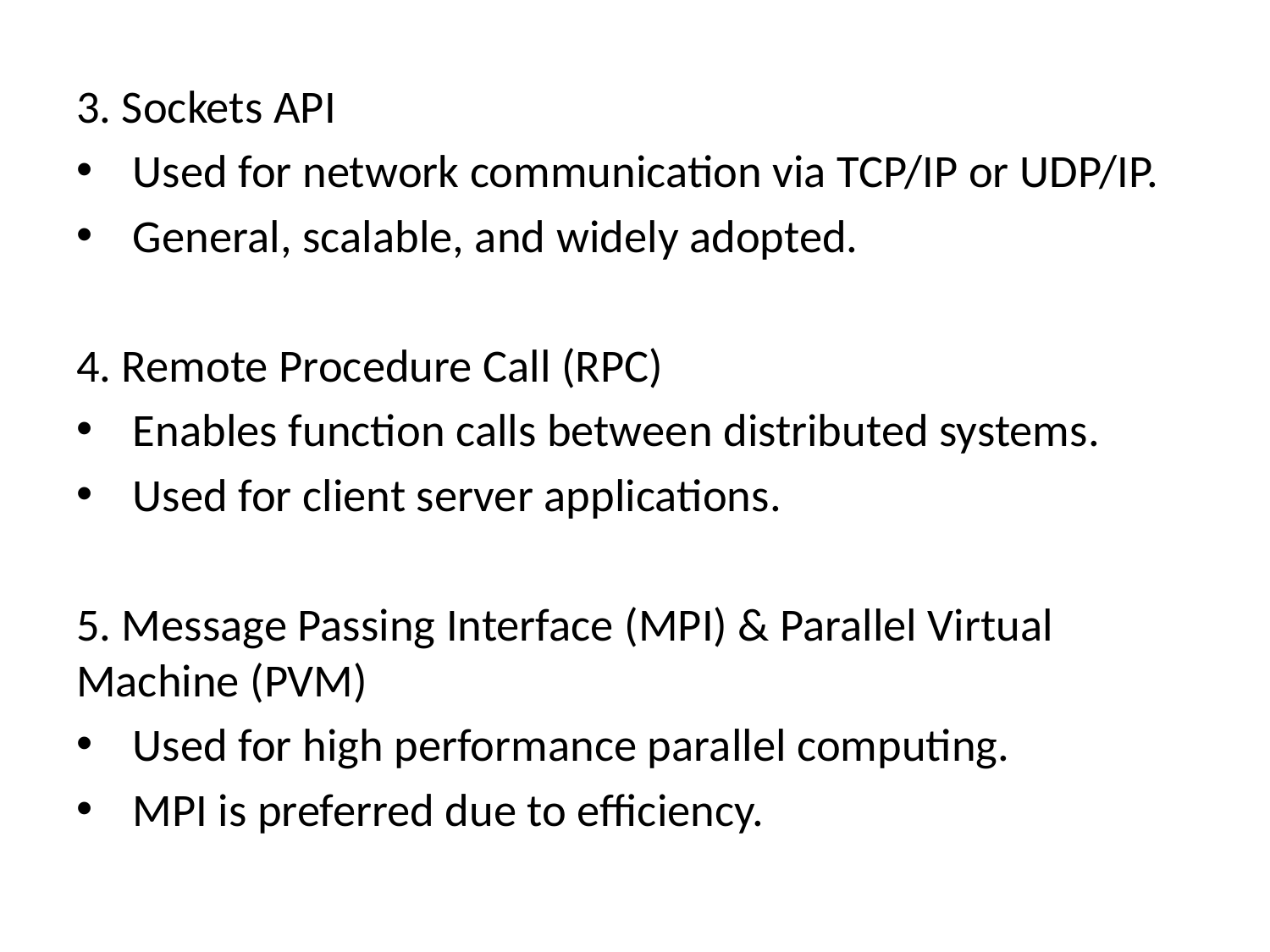

3. Sockets API
 Used for network communication via TCP/IP or UDP/IP.
 General, scalable, and widely adopted.

4. Remote Procedure Call (RPC)
 Enables function calls between distributed systems.
 Used for client server applications.

5. Message Passing Interface (MPI) & Parallel Virtual Machine (PVM)
 Used for high performance parallel computing.
 MPI is preferred due to efficiency.